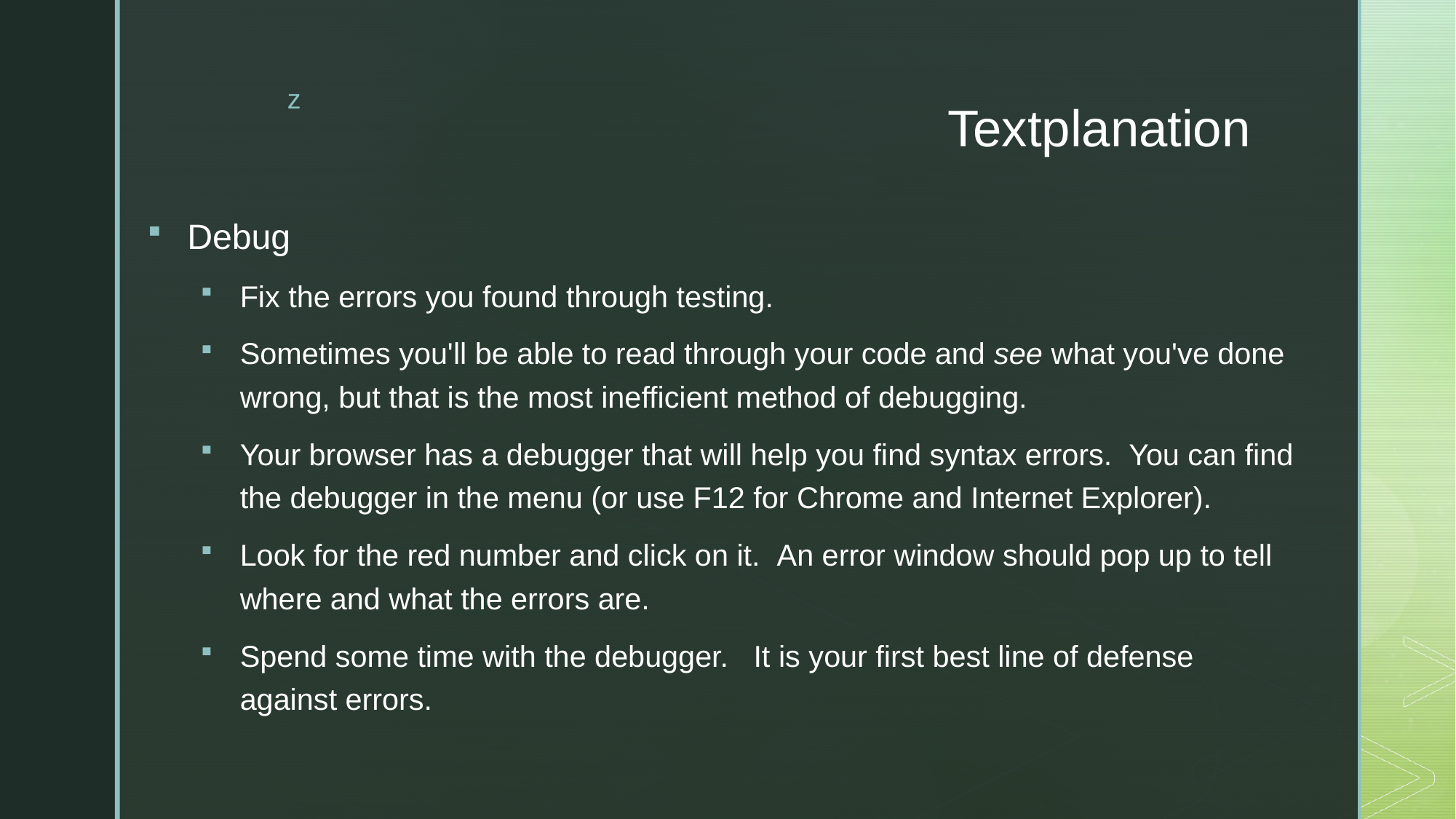

# Textplanation
Debug
Fix the errors you found through testing.
Sometimes you'll be able to read through your code and see what you've done wrong, but that is the most inefficient method of debugging.
Your browser has a debugger that will help you find syntax errors.  You can find the debugger in the menu (or use F12 for Chrome and Internet Explorer).
Look for the red number and click on it.  An error window should pop up to tell where and what the errors are.
Spend some time with the debugger.   It is your first best line of defense against errors.